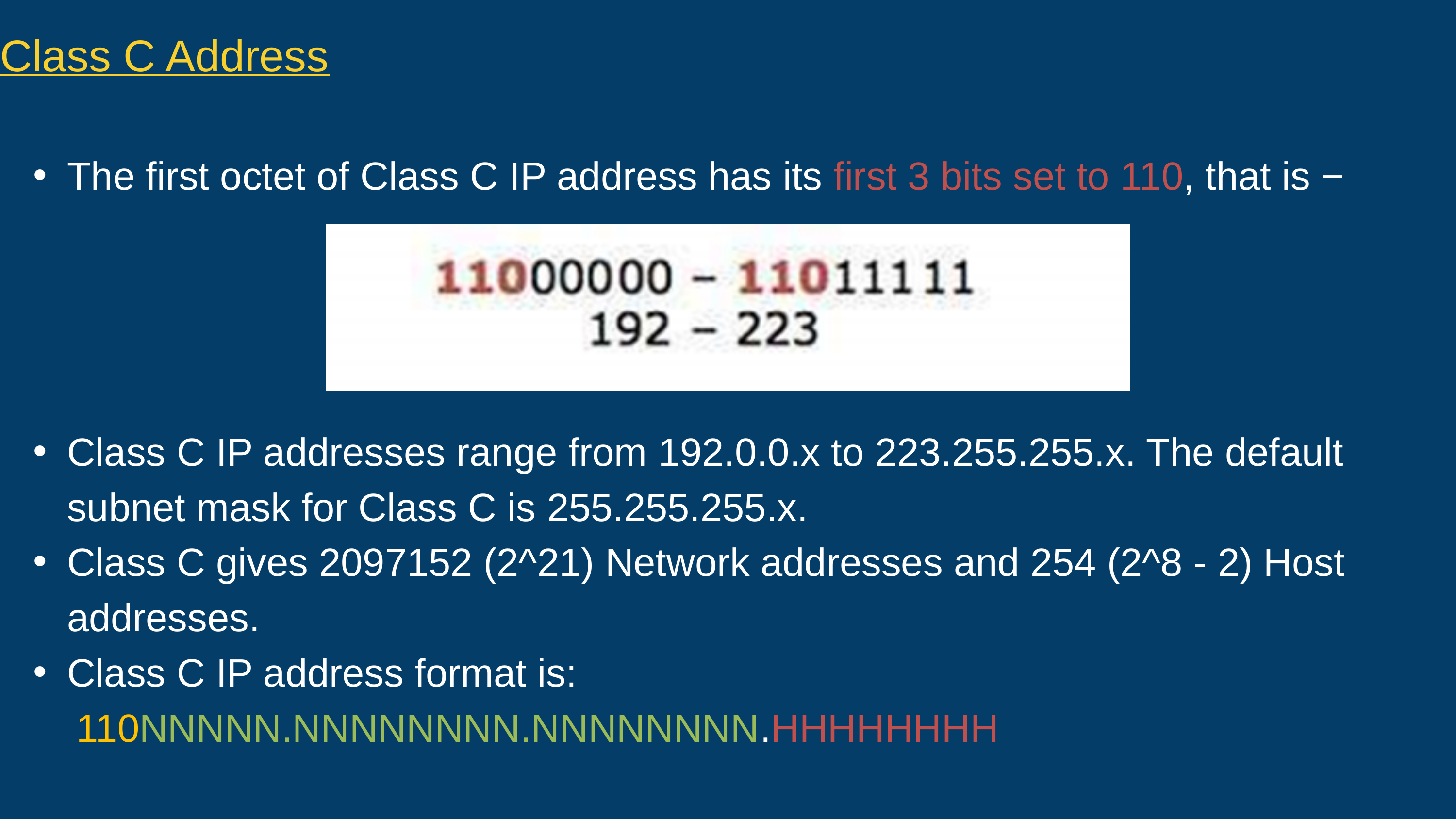

Class C Address

The first octet of Class C IP address has its first 3 bits set to 110, that is −

Class C IP addresses range from 192.0.0.x to 223.255.255.x. The default subnet mask for Class C is 255.255.255.x.
Class C gives 2097152 (2^21) Network addresses and 254 (2^8 - 2) Host addresses.
Class C IP address format is:
       110NNNNN.NNNNNNNN.NNNNNNNN.HHHHHHHH